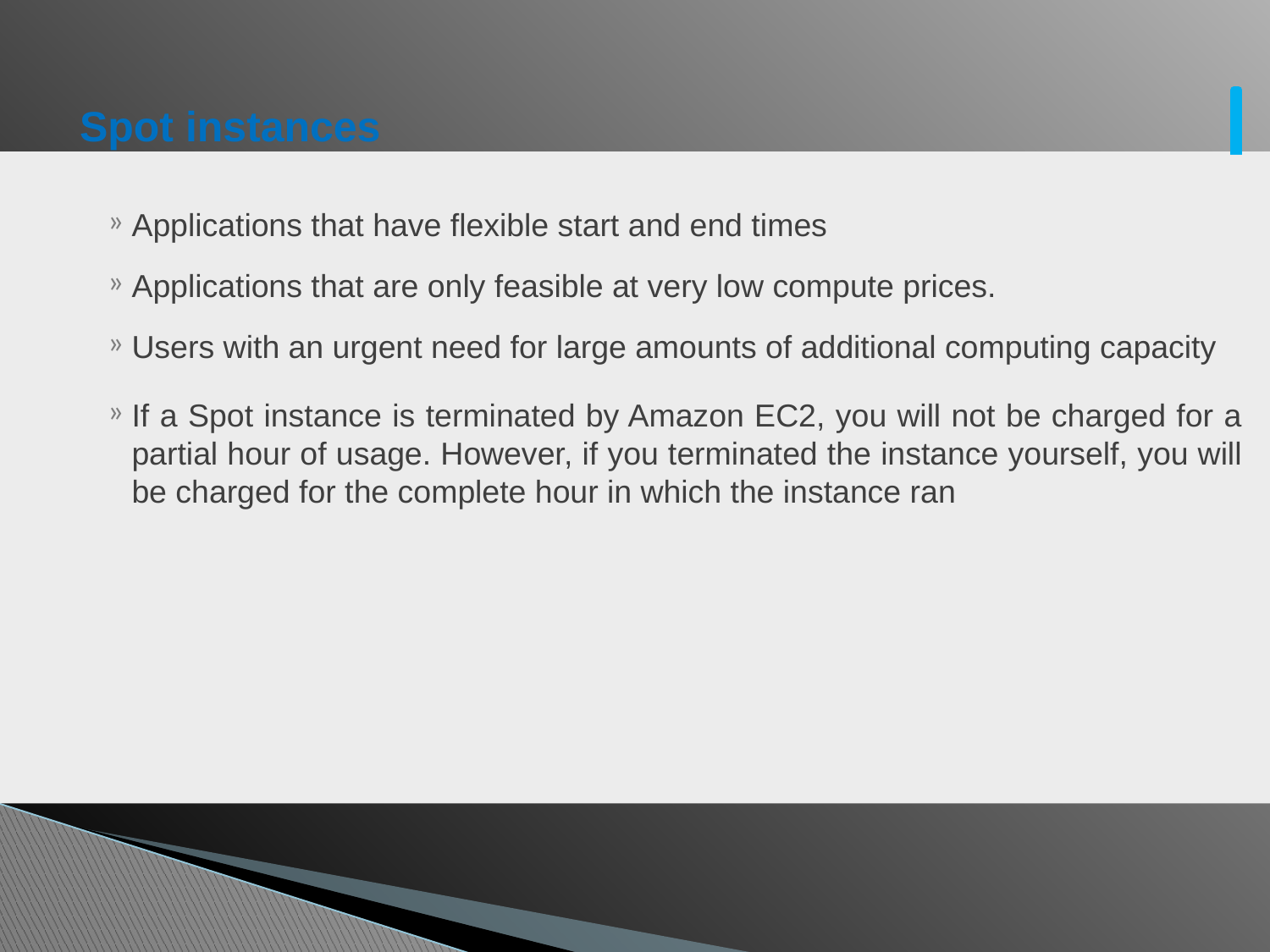

# Spot instances

Applications that have flexible start and end times

Applications that are only feasible at very low compute prices.

Users with an urgent need for large amounts of additional computing capacity

If a Spot instance is terminated by Amazon EC2, you will not be charged for a partial hour of usage. However, if you terminated the instance yourself, you will be charged for the complete hour in which the instance ran